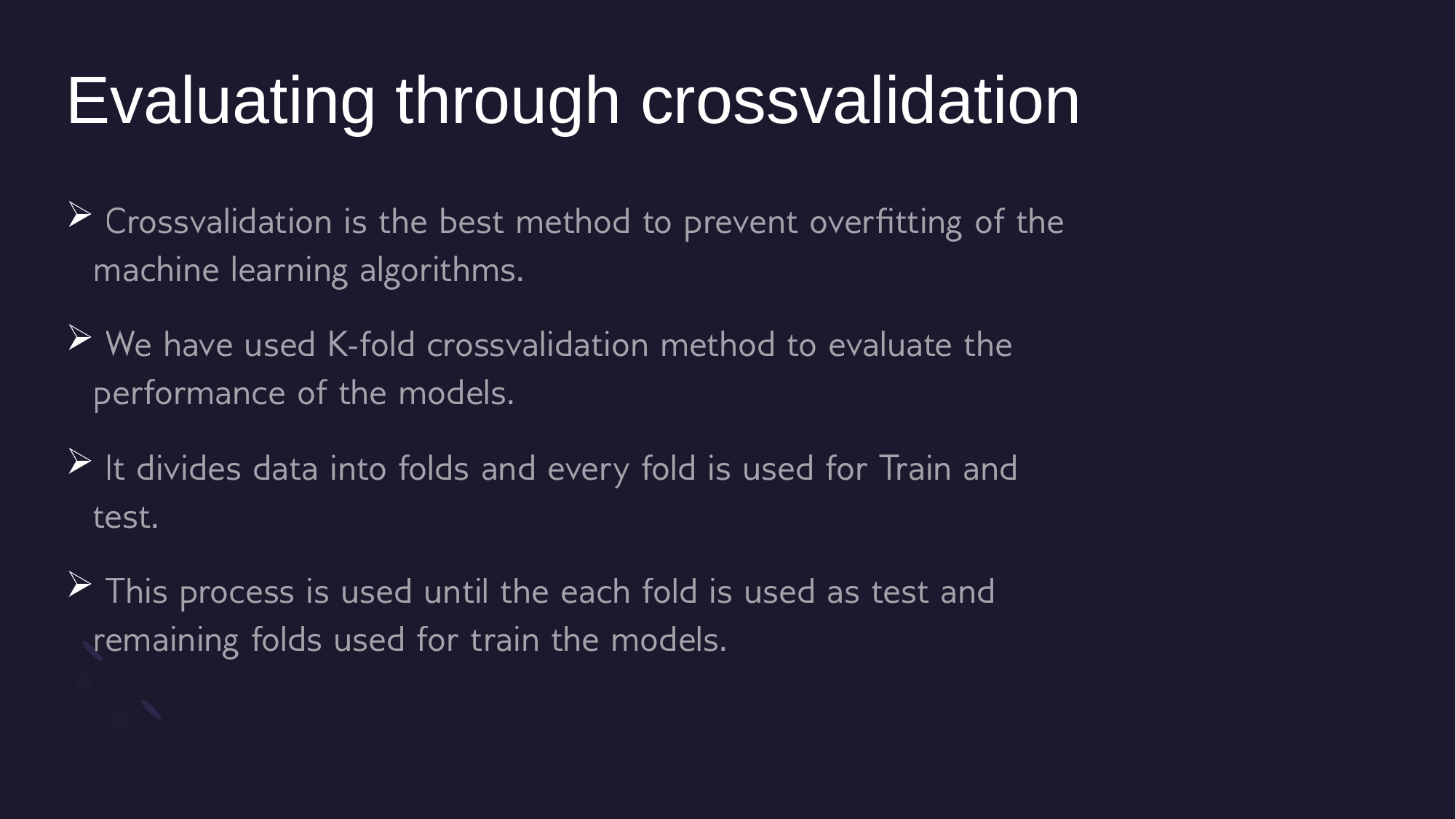

# Evaluating through crossvalidation
 Crossvalidation is the best method to prevent overfitting of the machine learning algorithms.
 We have used K-fold crossvalidation method to evaluate the performance of the models.
 It divides data into folds and every fold is used for Train and test.
 This process is used until the each fold is used as test and remaining folds used for train the models.